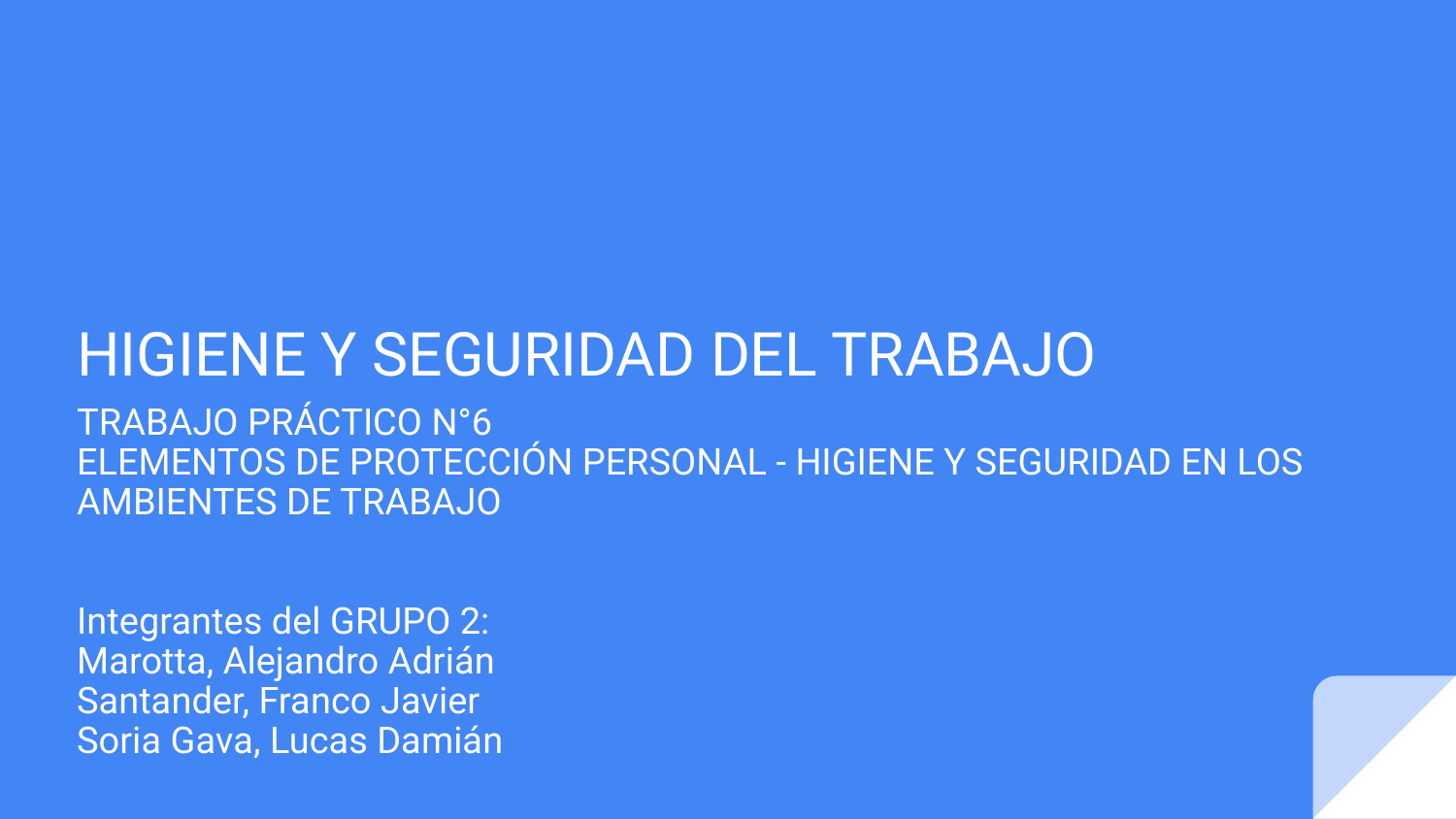

# HIGIENE Y SEGURIDAD DEL TRABAJO

TRABAJO PRÁCTICO N°6
ELEMENTOS DE PROTECCIÓN PERSONAL - HIGIENE Y SEGURIDAD EN LOS AMBIENTES DE TRABAJO

Integrantes del GRUPO 2:
Marotta, Alejandro Adrián
Santander, Franco Javier
Soria Gava, Lucas Damián